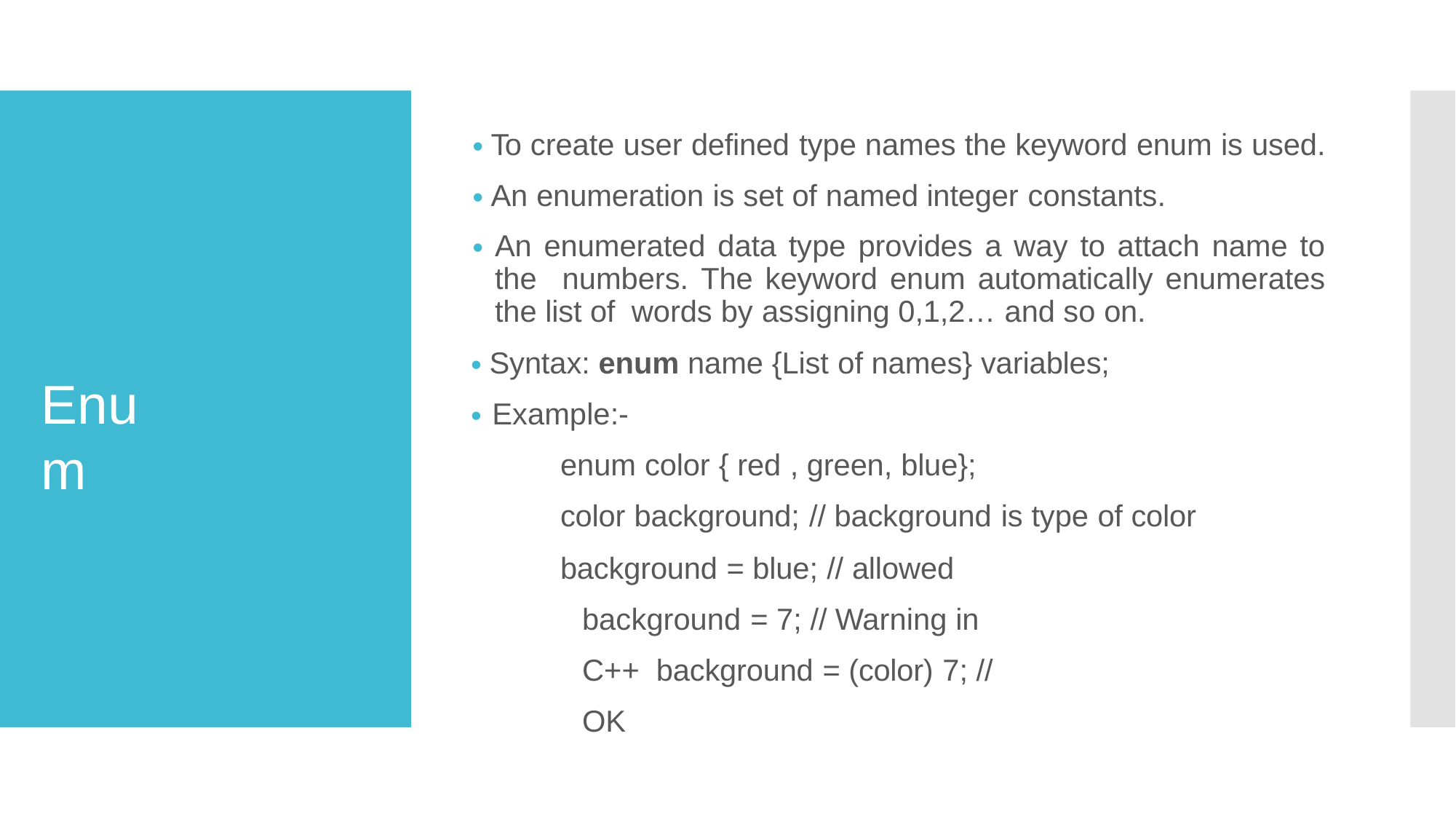

🞄 To create user defined type names the keyword enum is used.
🞄 An enumeration is set of named integer constants.
🞄 An enumerated data type provides a way to attach name to the  numbers. The keyword enum automatically enumerates the list of  words by assigning 0,1,2… and so on.
🞄 Syntax: enum name {List of names} variables;
🞄 Example:-
enum color { red , green, blue};
color background; // background is type of color
background = blue; // allowed  background = 7; // Warning in C++  background = (color) 7; // OK
Enum